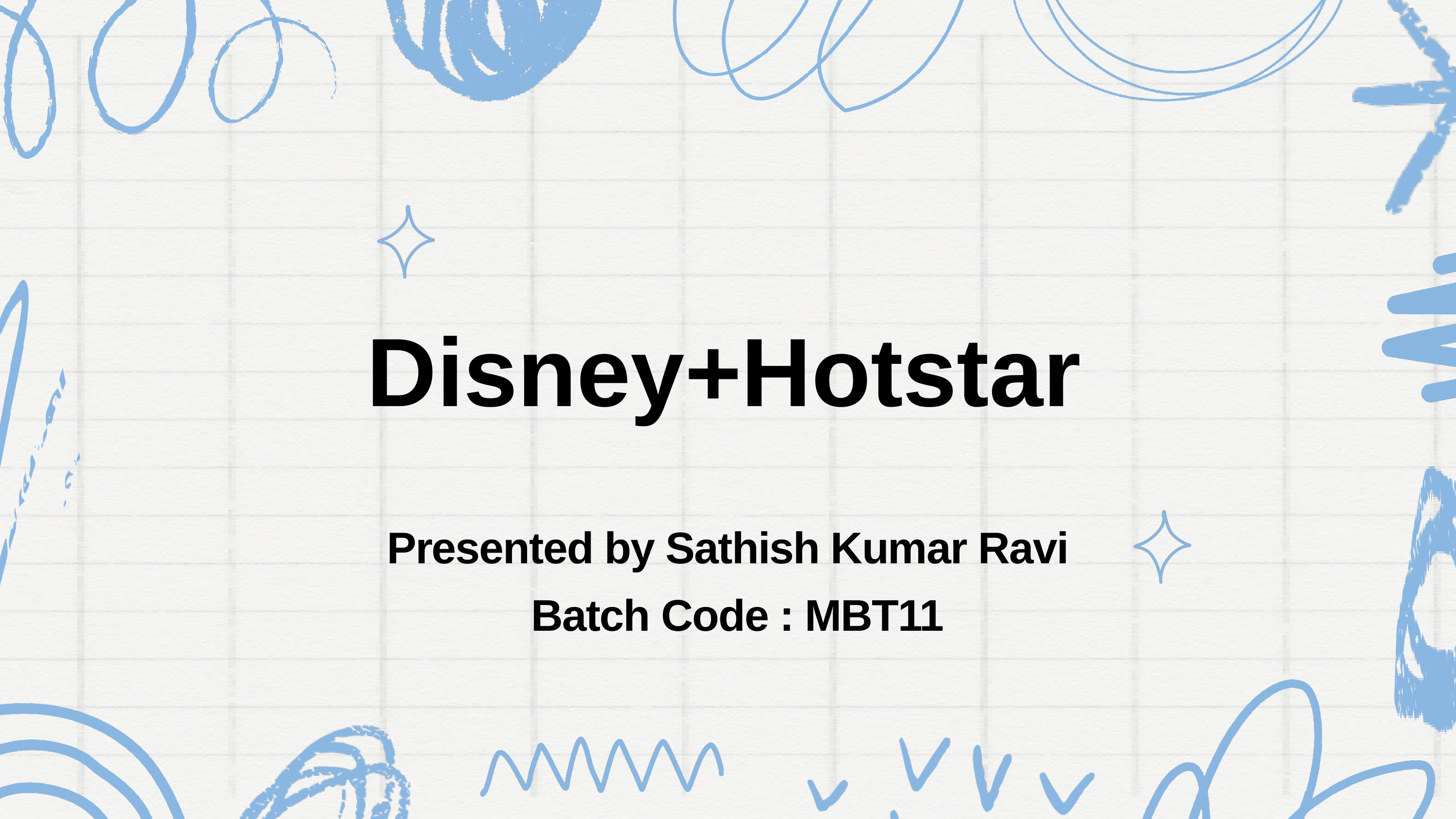

Disney+Hotstar

Presented by Sathish Kumar Ravi

Batch Code : MBT11